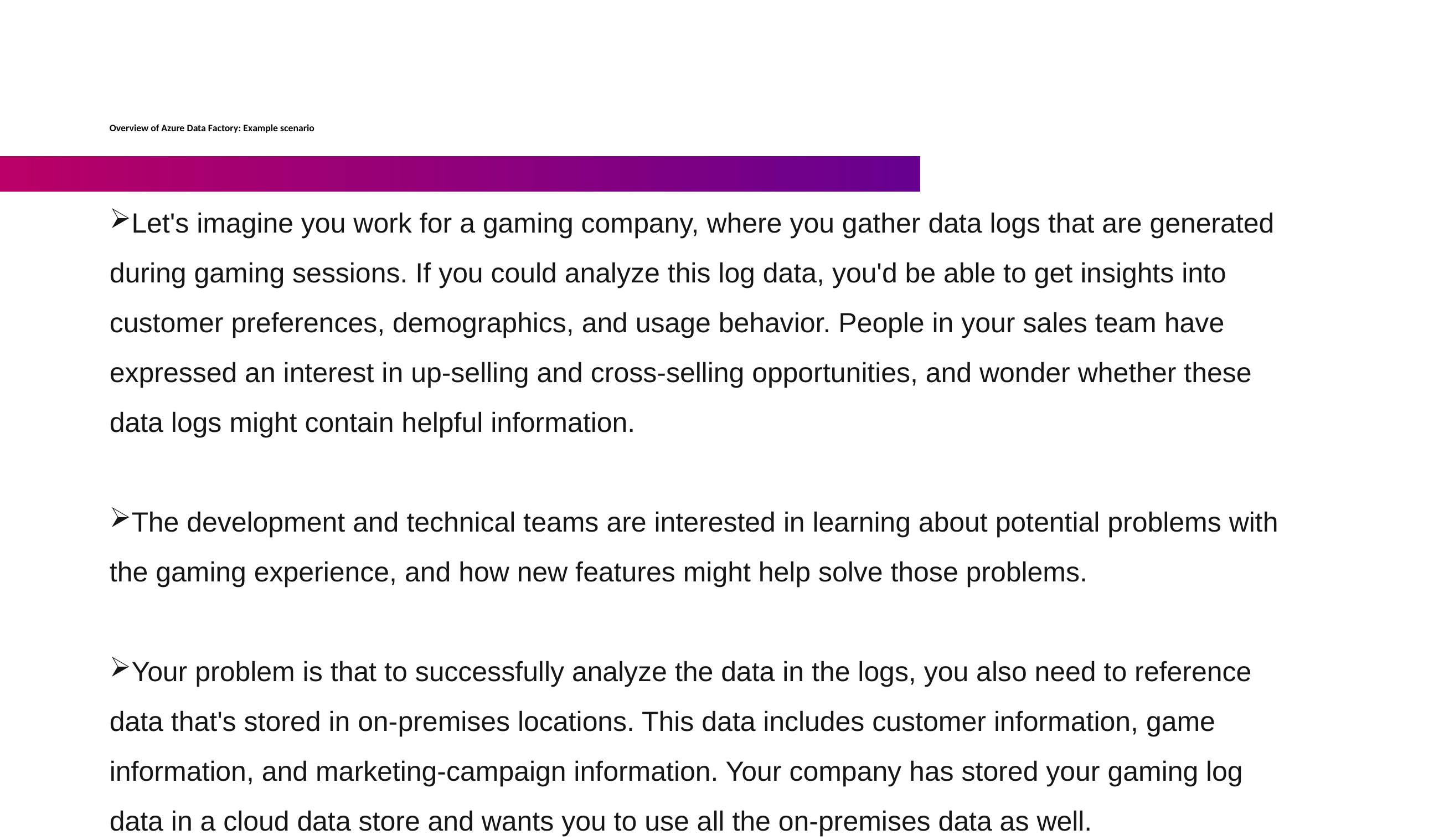

# Overview of Azure Data Factory: Example scenario

Let's imagine you work for a gaming company, where you gather data logs that are generated during gaming sessions. If you could analyze this log data, you'd be able to get insights into customer preferences, demographics, and usage behavior. People in your sales team have expressed an interest in up-selling and cross-selling opportunities, and wonder whether these data logs might contain helpful information.

The development and technical teams are interested in learning about potential problems with the gaming experience, and how new features might help solve those problems.

Your problem is that to successfully analyze the data in the logs, you also need to reference data that's stored in on-premises locations. This data includes customer information, game information, and marketing-campaign information. Your company has stored your gaming log data in a cloud data store and wants you to use all the on-premises data as well.